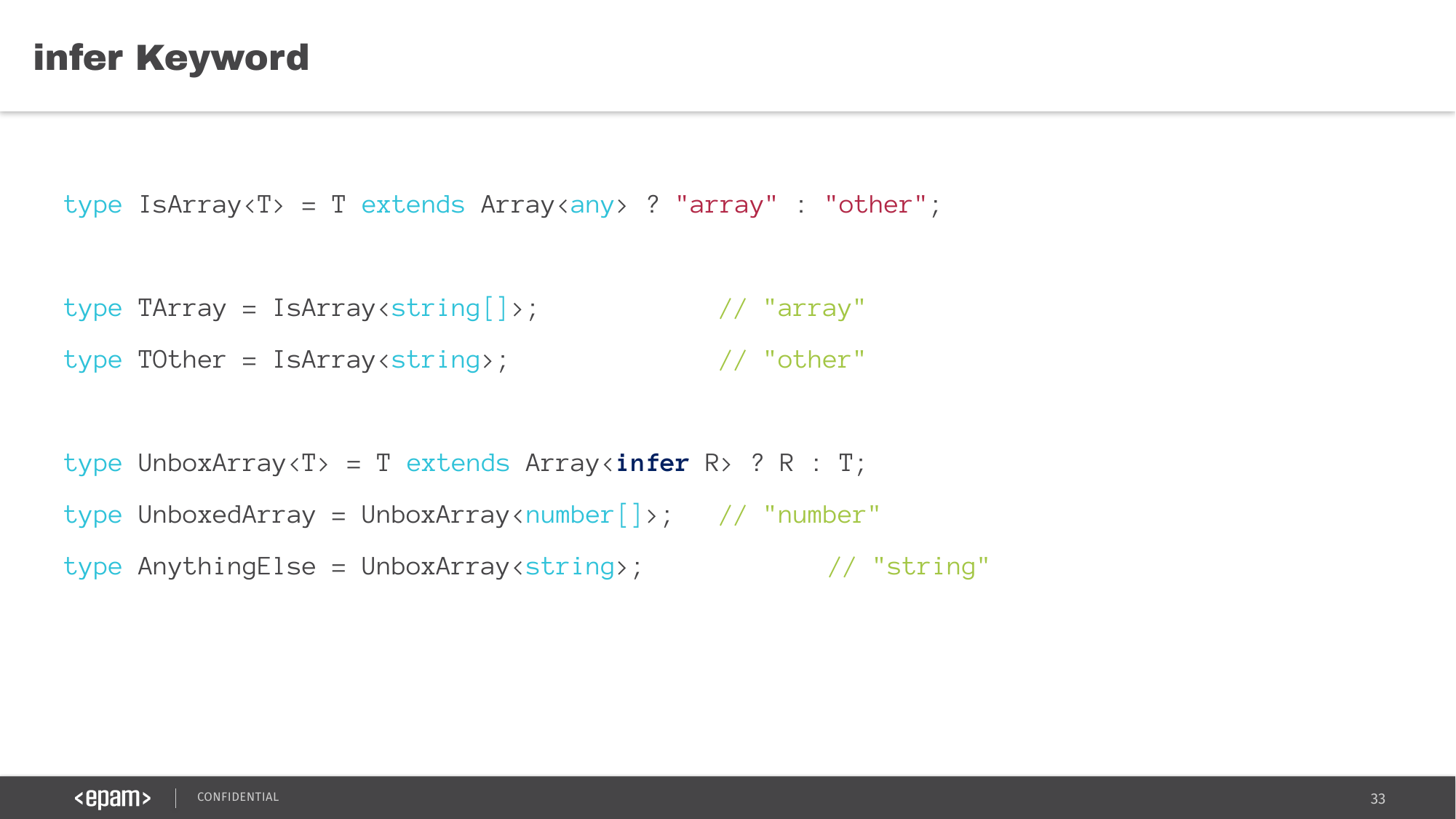

infer Keyword
type IsArray<T> = T extends Array<any> ? "array" : "other";

type TArray = IsArray<string[]>;		// "array"
type TOther = IsArray<string>;		// "other"

type UnboxArray<T> = T extends Array<infer R> ? R : T;
type UnboxedArray = UnboxArray<number[]>;	// "number"
type AnythingElse = UnboxArray<string>;		// "string"